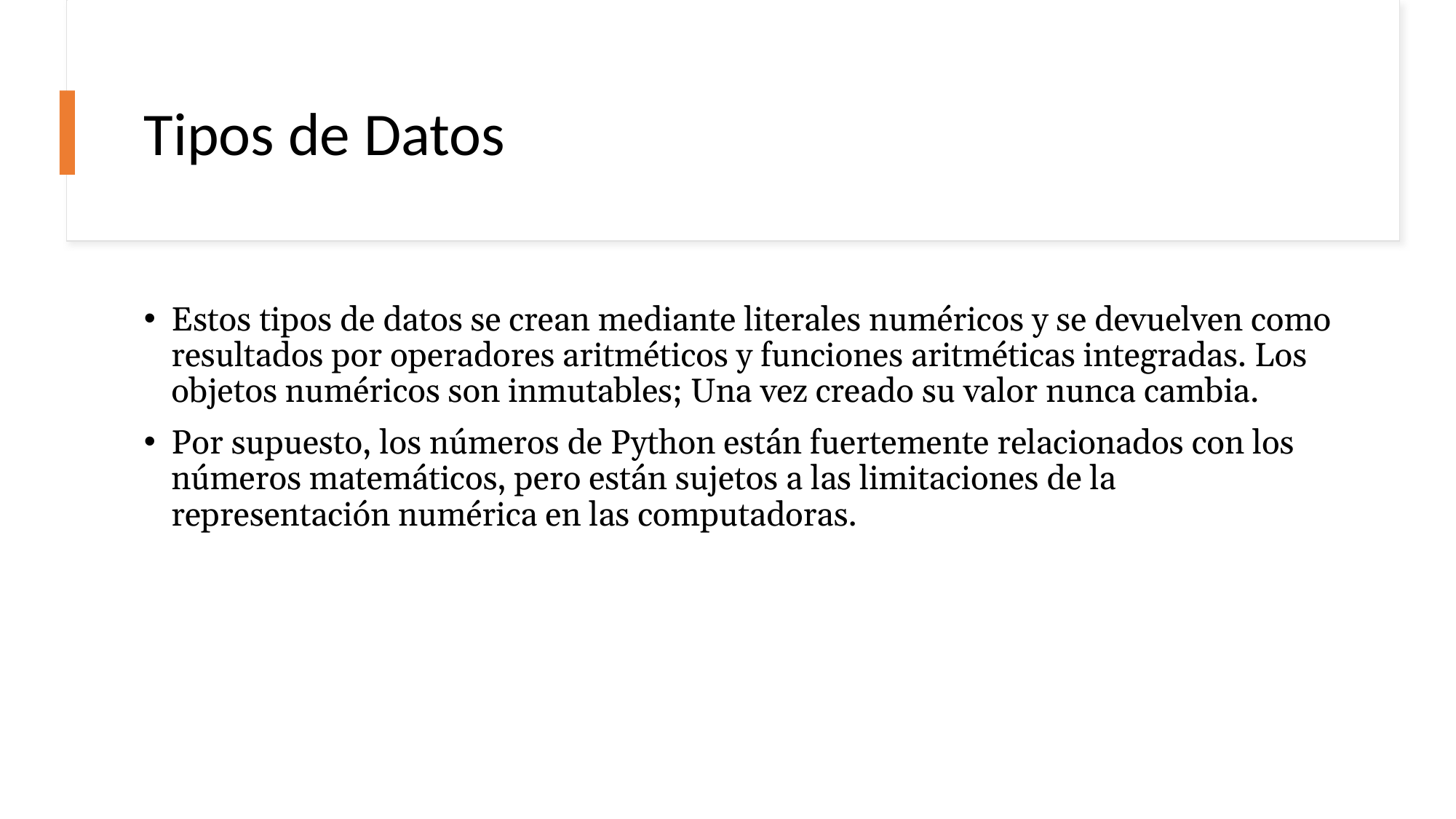

# Tipos de Datos

Estos tipos de datos se crean mediante literales numéricos y se devuelven como resultados por operadores aritméticos y funciones aritméticas integradas. Los objetos numéricos son inmutables; Una vez creado su valor nunca cambia.
Por supuesto, los números de Python están fuertemente relacionados con los números matemáticos, pero están sujetos a las limitaciones de la representación numérica en las computadoras.